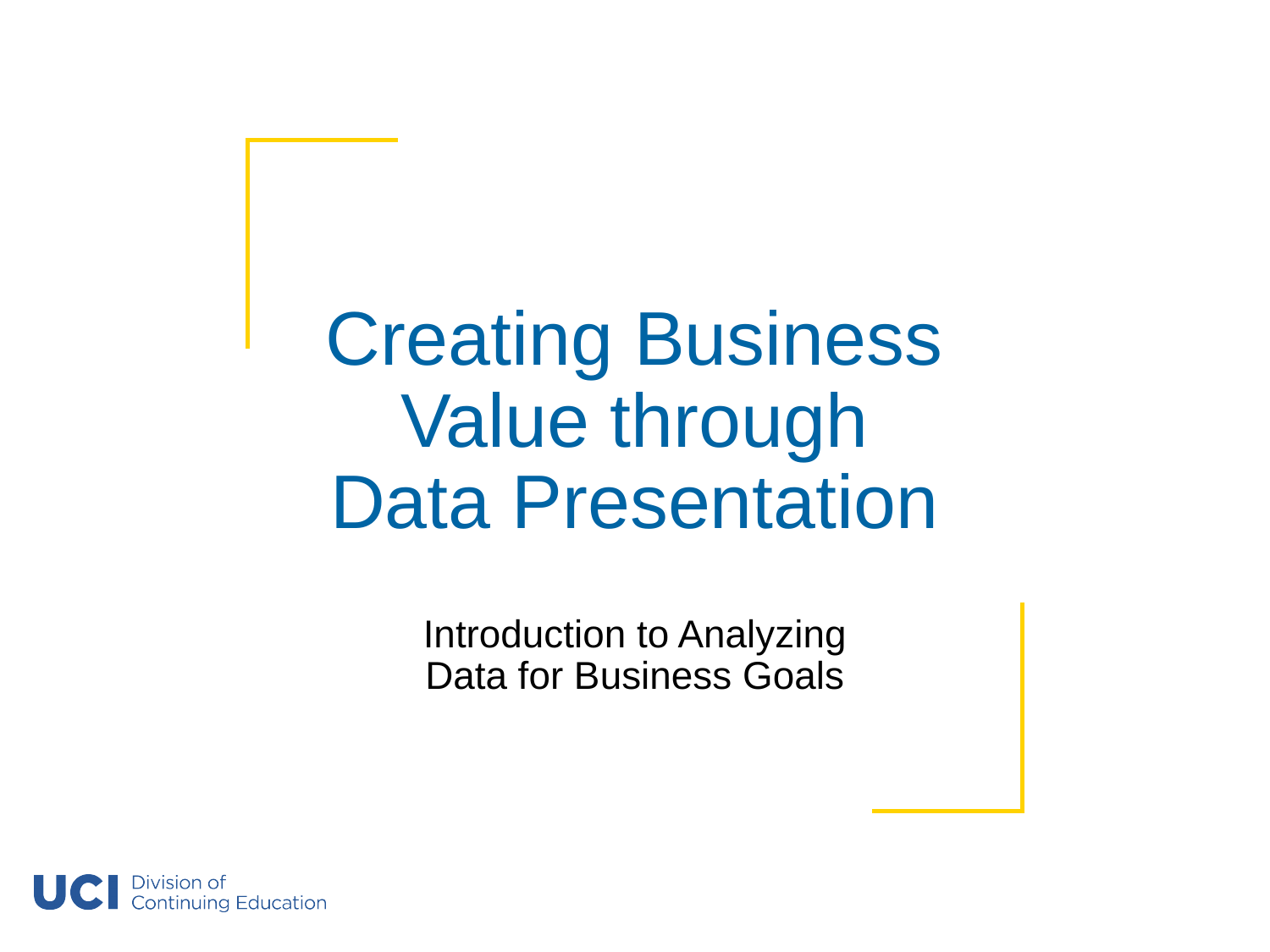

# Creating Business Value through Data Presentation

Introduction to Analyzing Data for Business Goals